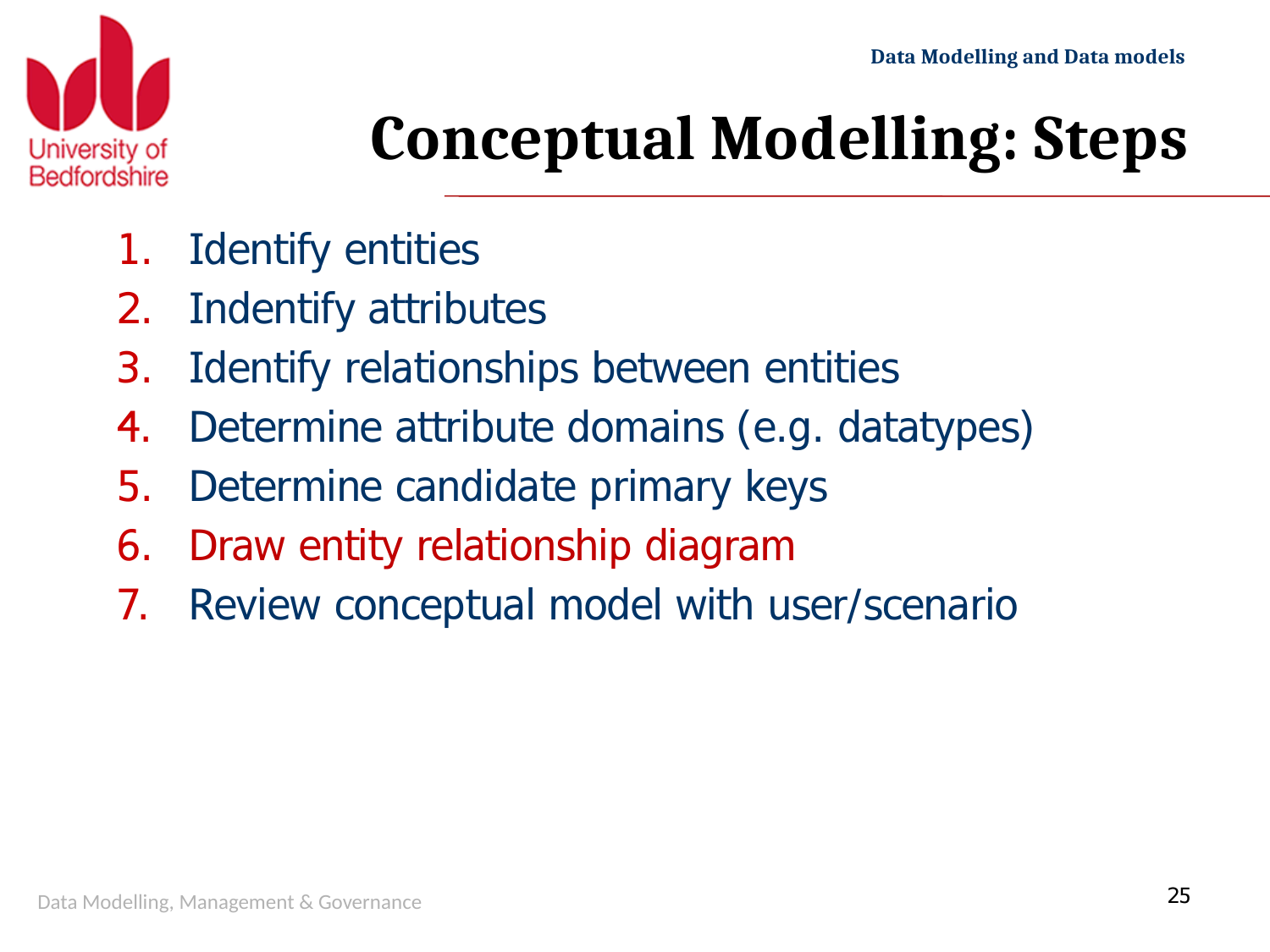

# Conceptual Modelling: Steps
Identify entities
Indentify attributes
Identify relationships between entities
Determine attribute domains (e.g. datatypes)
Determine candidate primary keys
Draw entity relationship diagram
Review conceptual model with user/scenario

Data Modelling, Management & Governance